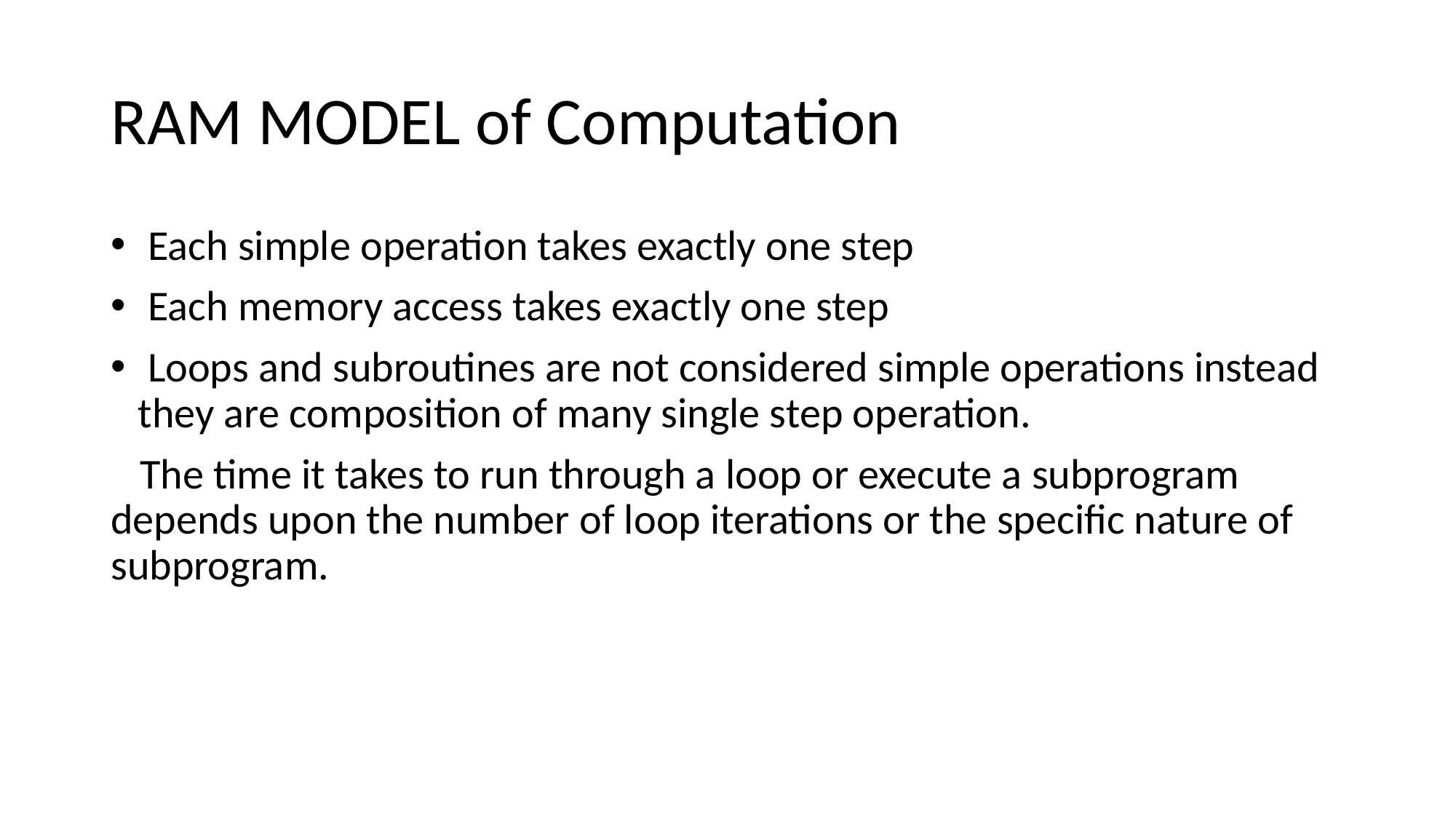

# RAM MODEL of Computation
 Each simple operation takes exactly one step
 Each memory access takes exactly one step
 Loops and subroutines are not considered simple operations instead they are composition of many single step operation.
   The time it takes to run through a loop or execute a subprogram depends upon the number of loop iterations or the specific nature of subprogram.